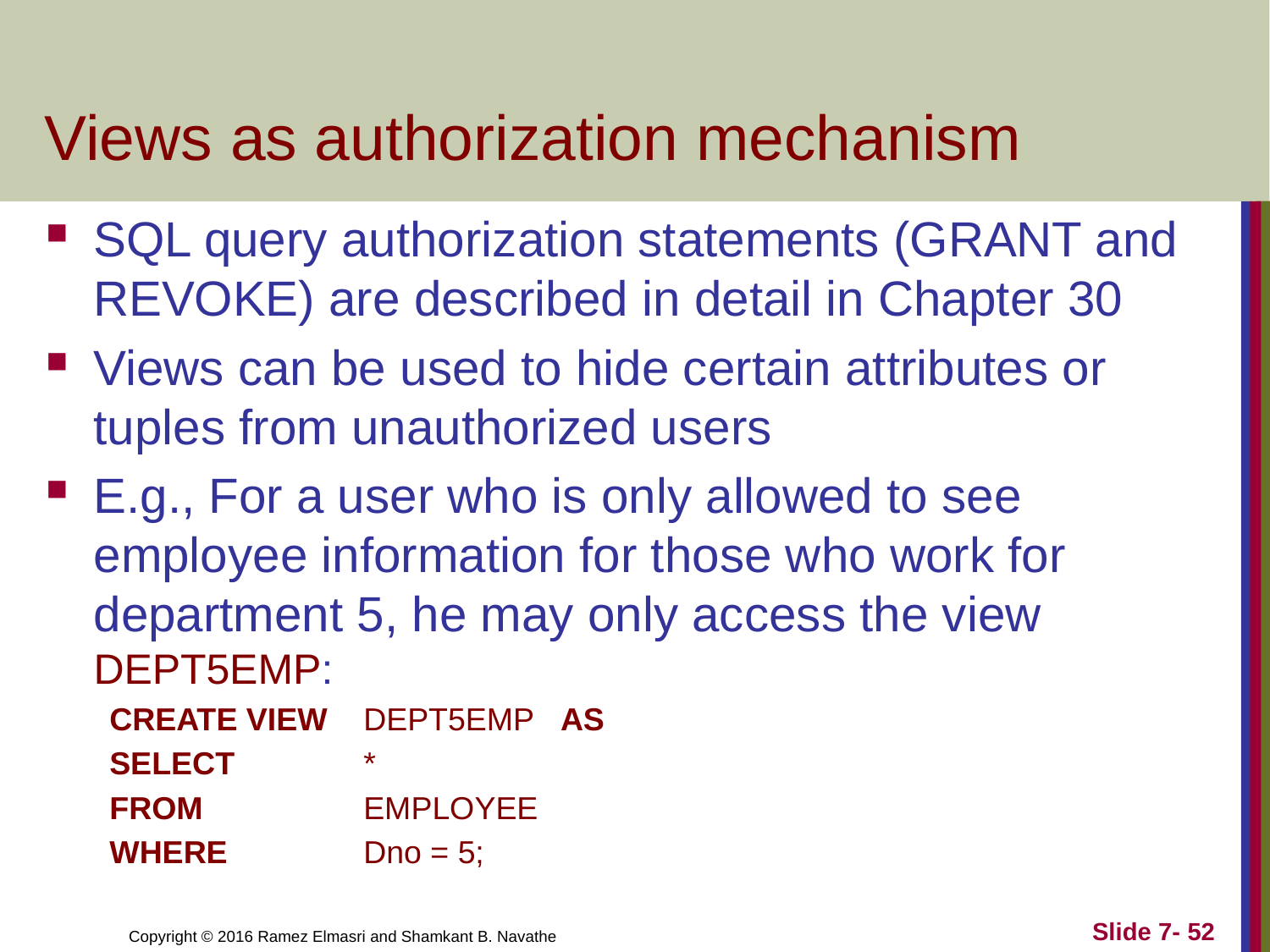

# Views as authorization mechanism
SQL query authorization statements (GRANT and REVOKE) are described in detail in Chapter 30
Views can be used to hide certain attributes or tuples from unauthorized users
E.g., For a user who is only allowed to see employee information for those who work for department 5, he may only access the view DEPT5EMP:
CREATE VIEW	DEPT5EMP   AS
SELECT		*
FROM		EMPLOYEE
WHERE		Dno = 5;

Slide 7- 52